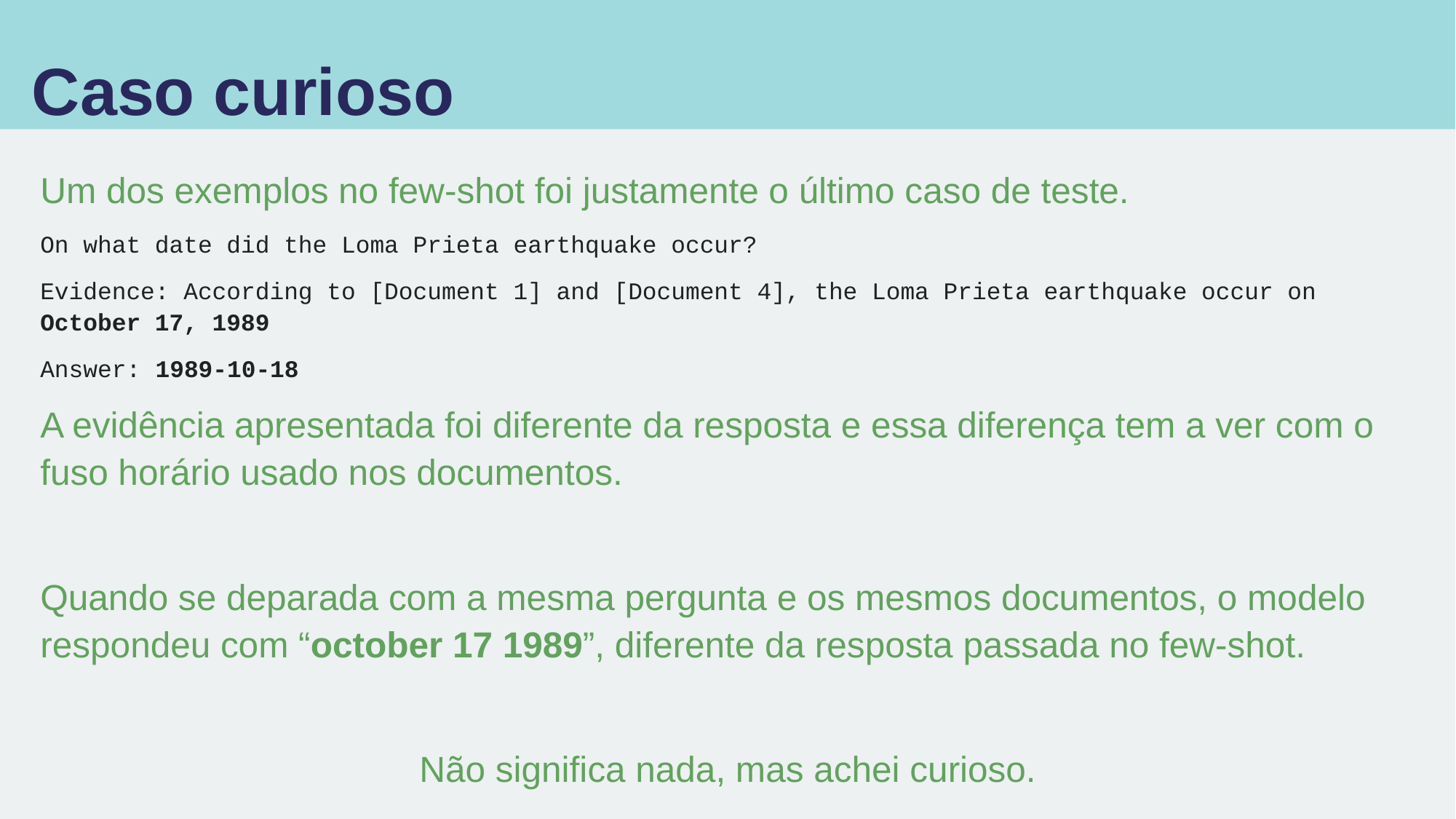

# Caso curioso
Um dos exemplos no few-shot foi justamente o último caso de teste.
On what date did the Loma Prieta earthquake occur?
Evidence: According to [Document 1] and [Document 4], the Loma Prieta earthquake occur on October 17, 1989
Answer: 1989-10-18
A evidência apresentada foi diferente da resposta e essa diferença tem a ver com o fuso horário usado nos documentos.

Quando se deparada com a mesma pergunta e os mesmos documentos, o modelo respondeu com “october 17 1989”, diferente da resposta passada no few-shot.

Não significa nada, mas achei curioso.